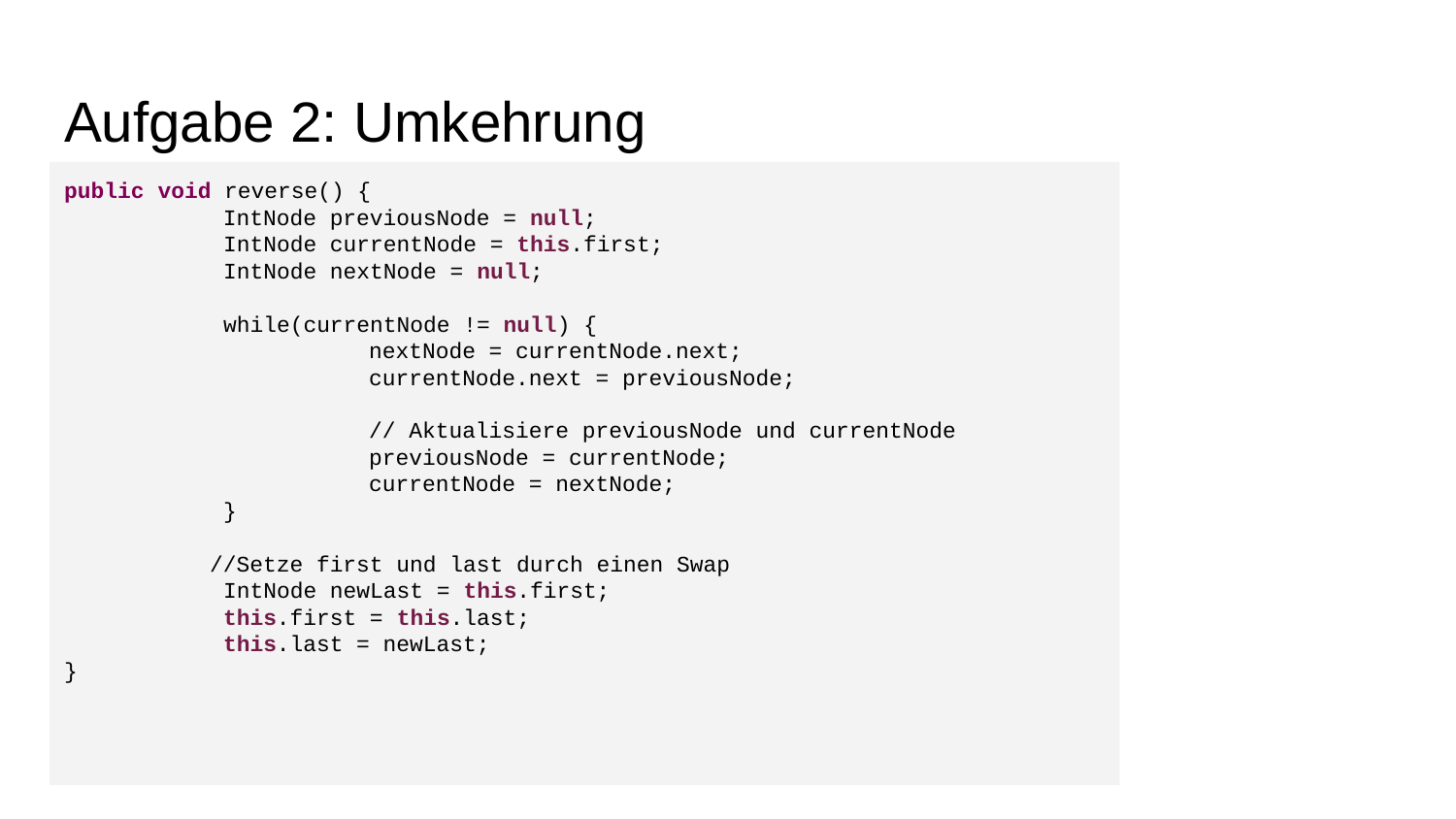

# Aufgabe 2: Umkehrung
public void reverse() {
	 IntNode previousNode = null;
   	 IntNode currentNode = this.first;
   	 IntNode nextNode = null;

   	 while(currentNode != null) {
   		 nextNode = currentNode.next;
   		 currentNode.next = previousNode;

   		 // Aktualisiere previousNode und currentNode
   		 previousNode = currentNode;
   		 currentNode = nextNode;
   	 }

 	//Setze first und last durch einen Swap
   	 IntNode newLast = this.first;
   	 this.first = this.last;
	 this.last = newLast;
}